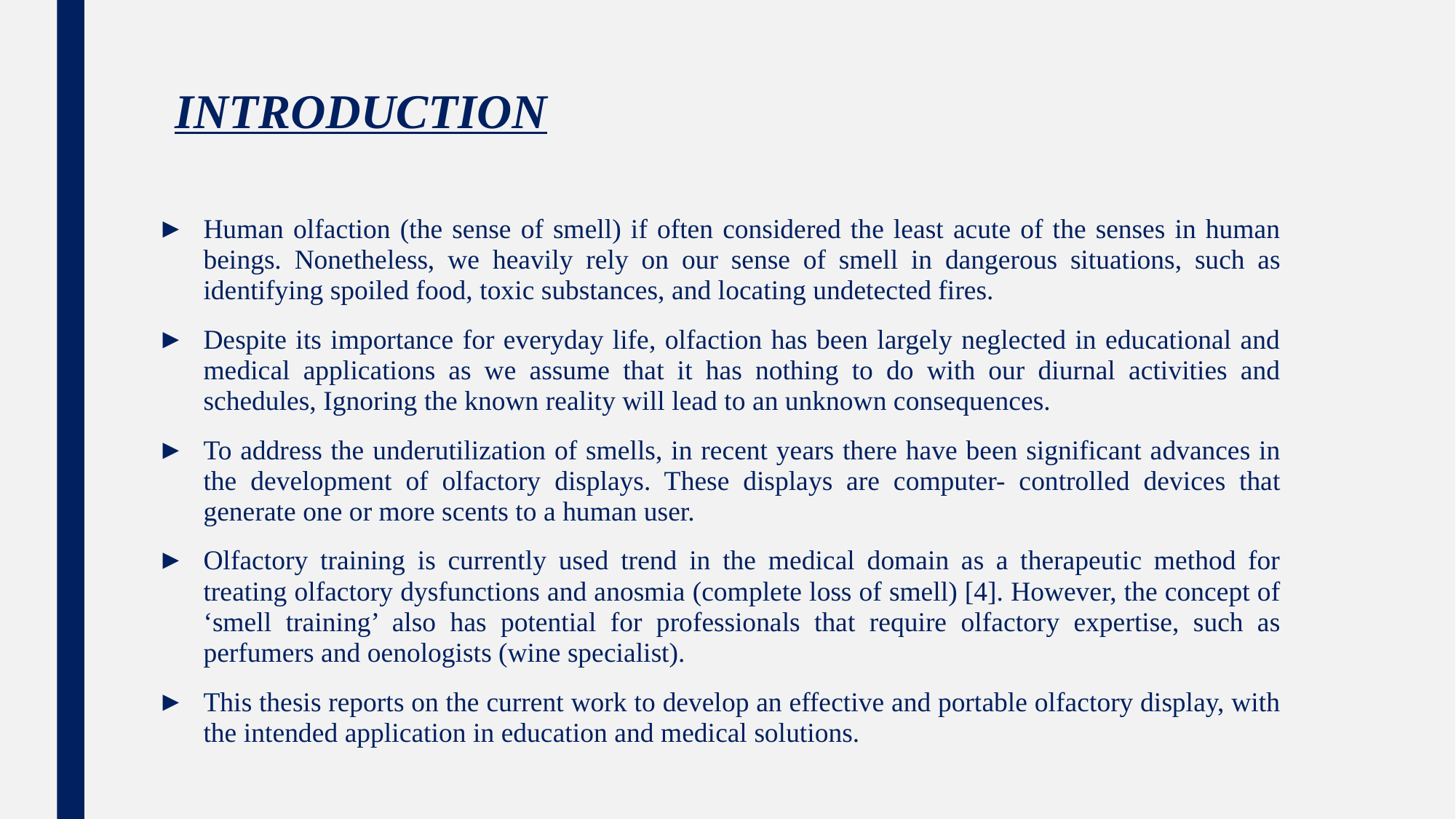

# INTRODUCTION
Human olfaction (the sense of smell) if often considered the least acute of the senses in human beings. Nonetheless, we heavily rely on our sense of smell in dangerous situations, such as identifying spoiled food, toxic substances, and locating undetected fires.
Despite its importance for everyday life, olfaction has been largely neglected in educational and medical applications as we assume that it has nothing to do with our diurnal activities and schedules, Ignoring the known reality will lead to an unknown consequences.
To address the underutilization of smells, in recent years there have been significant advances in the development of olfactory displays. These displays are computer- controlled devices that generate one or more scents to a human user.
Olfactory training is currently used trend in the medical domain as a therapeutic method for treating olfactory dysfunctions and anosmia (complete loss of smell) [4]. However, the concept of ‘smell training’ also has potential for professionals that require olfactory expertise, such as perfumers and oenologists (wine specialist).
This thesis reports on the current work to develop an effective and portable olfactory display, with the intended application in education and medical solutions.